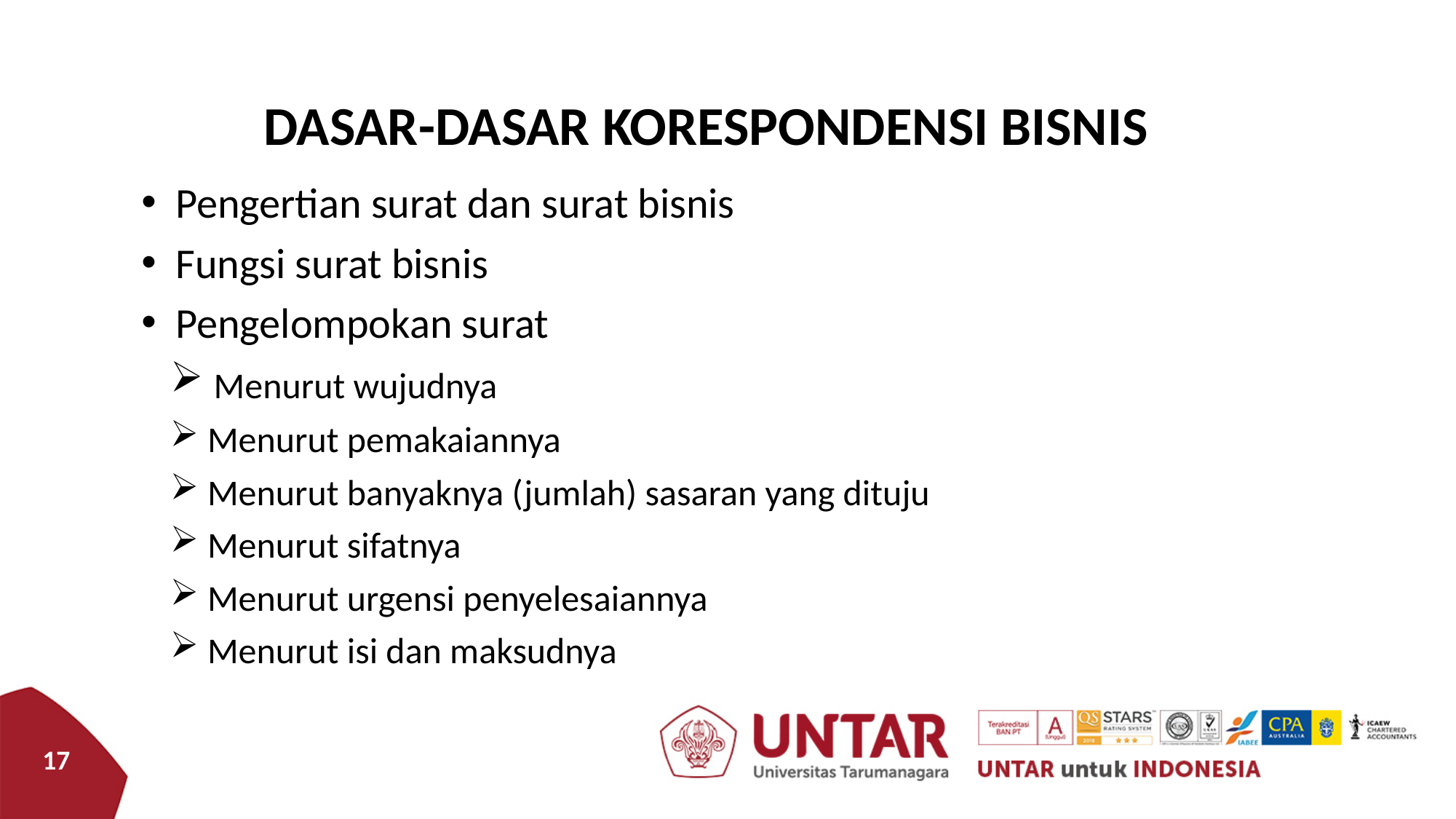

DASAR-DASAR KORESPONDENSI BISNIS

  Pengertian surat dan surat bisnis
  Fungsi surat bisnis
  Pengelompokan surat
 Menurut wujudnya
 Menurut pemakaiannya
 Menurut banyaknya (jumlah) sasaran yang dituju
 Menurut sifatnya
 Menurut urgensi penyelesaiannya
 Menurut isi dan maksudnya
17
17